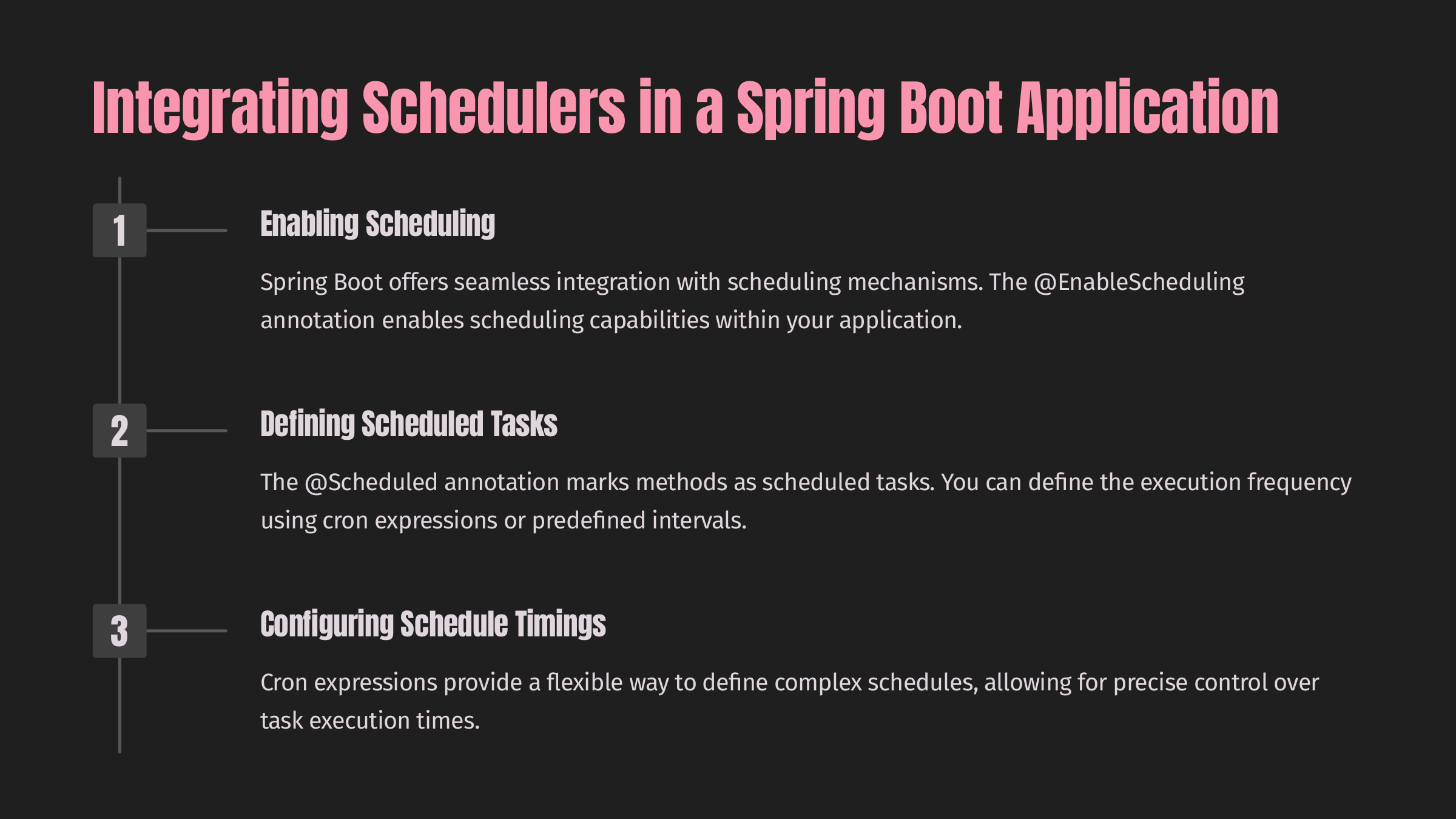

Integrating Schedulers in a Spring Boot Application

Enabling Scheduling

1

Spring Boot offers seamless integration with scheduling mechanisms. The @EnableScheduling annotation enables scheduling capabilities within your application.
Defining Scheduled Tasks

2

The @Scheduled annotation marks methods as scheduled tasks. You can define the execution frequency using cron expressions or predefined intervals.
Configuring Schedule Timings

3

Cron expressions provide a flexible way to define complex schedules, allowing for precise control over task execution times.